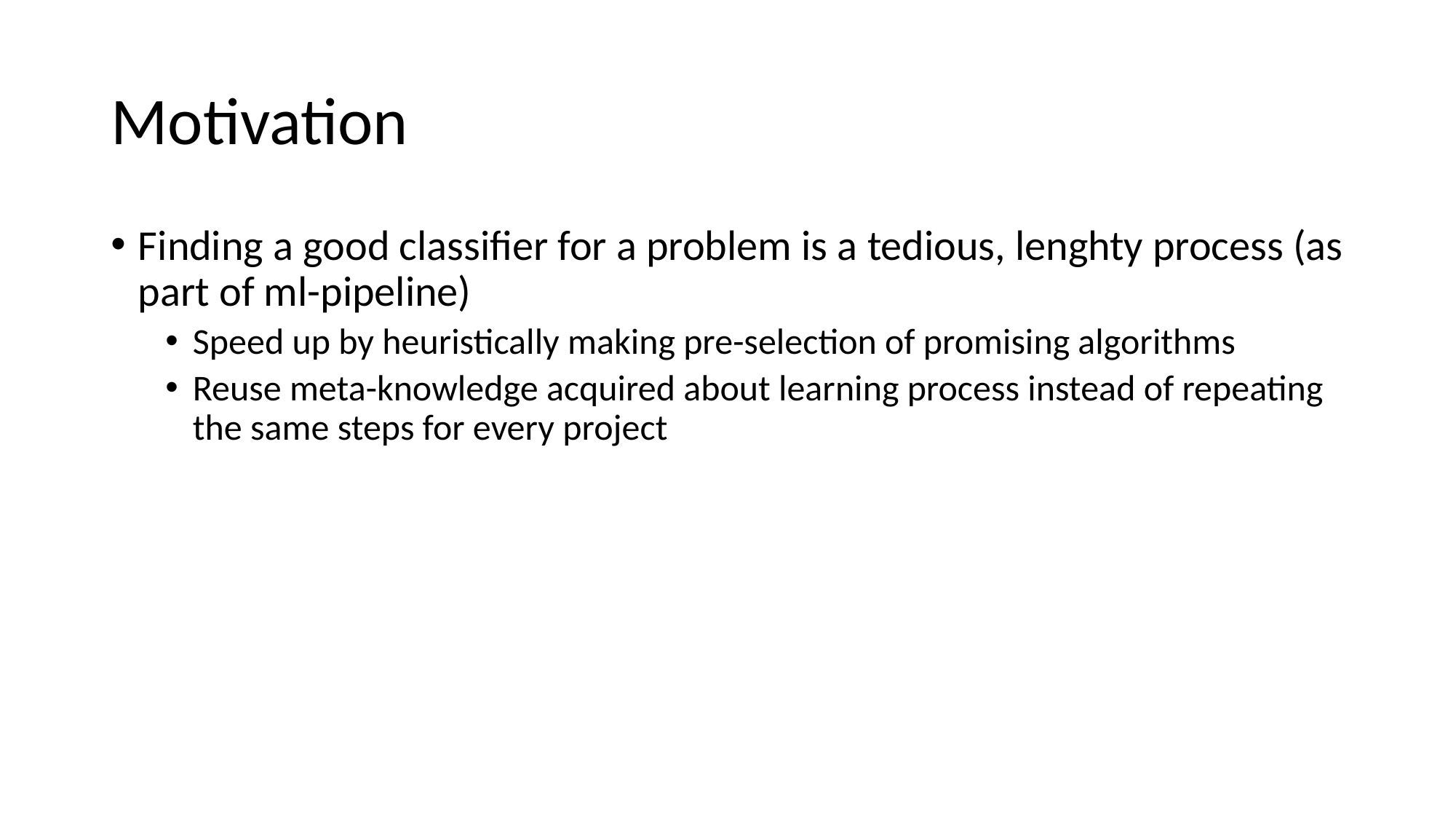

# Motivation
Finding a good classifier for a problem is a tedious, lenghty process (as part of ml-pipeline)
Speed up by heuristically making pre-selection of promising algorithms
Reuse meta-knowledge acquired about learning process instead of repeating the same steps for every project